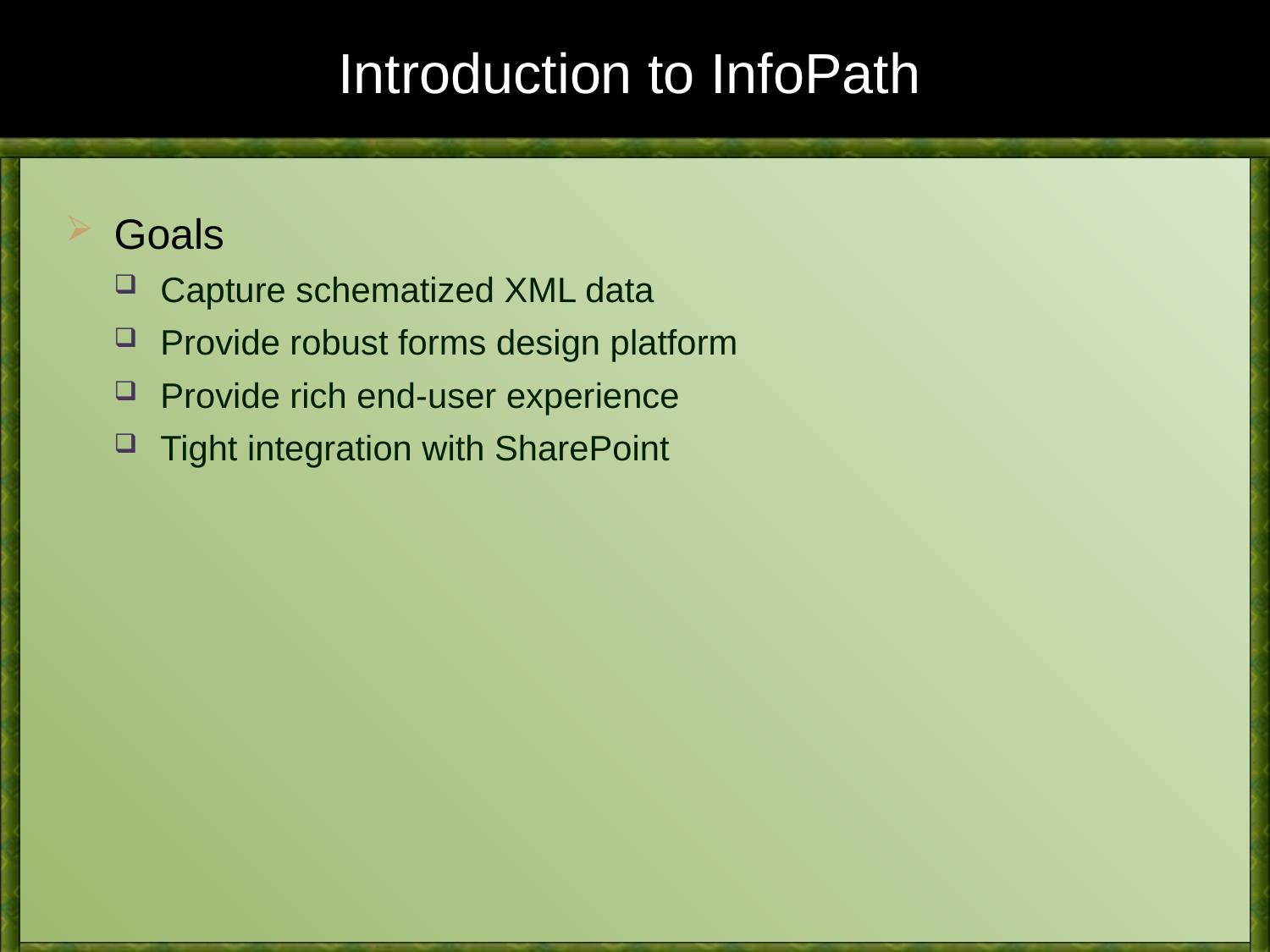

# Introduction to InfoPath
Goals
Capture schematized XML data
Provide robust forms design platform
Provide rich end-user experience
Tight integration with SharePoint